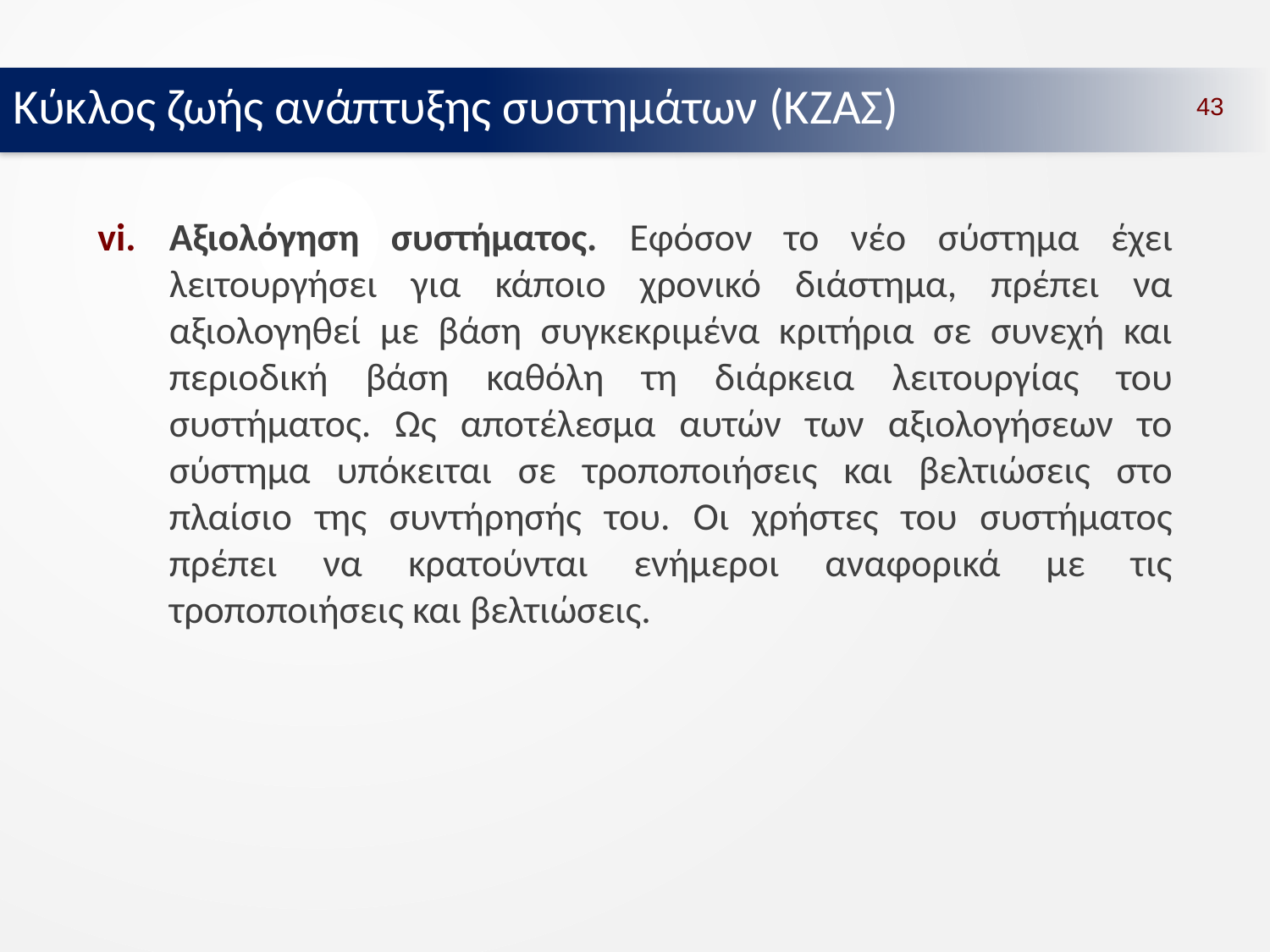

Κύκλος ζωής ανάπτυξης συστημάτων (ΚΖΑΣ)
43
Αξιολόγηση συστήματος. Εφόσον το νέο σύστημα έχει λειτουργήσει για κάποιο χρονικό διάστημα, πρέπει να αξιολογηθεί με βάση συγκεκριμένα κριτήρια σε συνεχή και περιοδική βάση καθόλη τη διάρκεια λειτουργίας του συστήματος. Ως αποτέλεσμα αυτών των αξιολογήσεων το σύστημα υπόκειται σε τροποποιήσεις και βελτιώσεις στο πλαίσιο της συντήρησής του. Οι χρήστες του συστήματος πρέπει να κρατούνται ενήμεροι αναφορικά με τις τροποποιήσεις και βελτιώσεις.